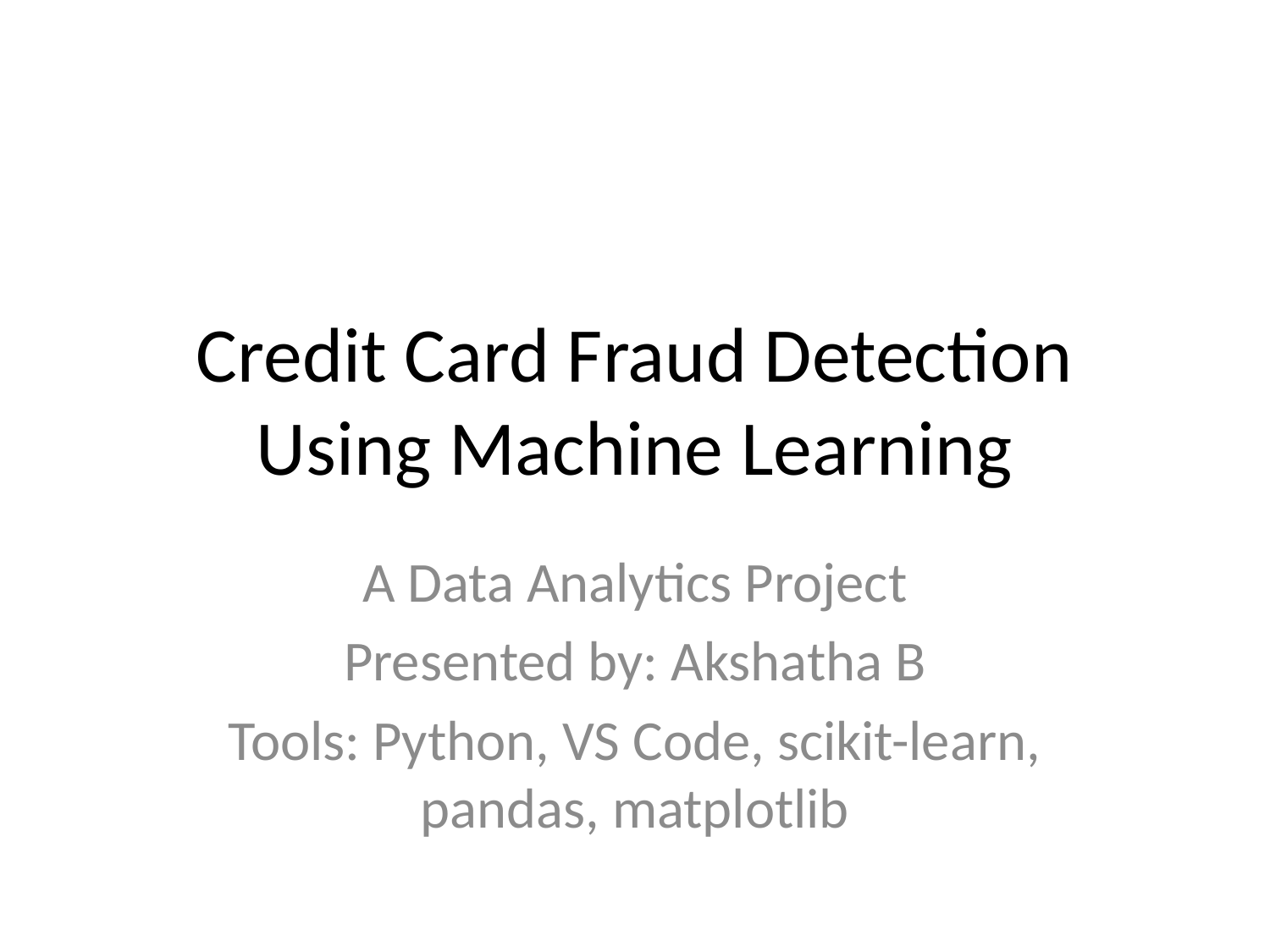

# Credit Card Fraud Detection Using Machine Learning
A Data Analytics Project
Presented by: Akshatha B
Tools: Python, VS Code, scikit-learn, pandas, matplotlib